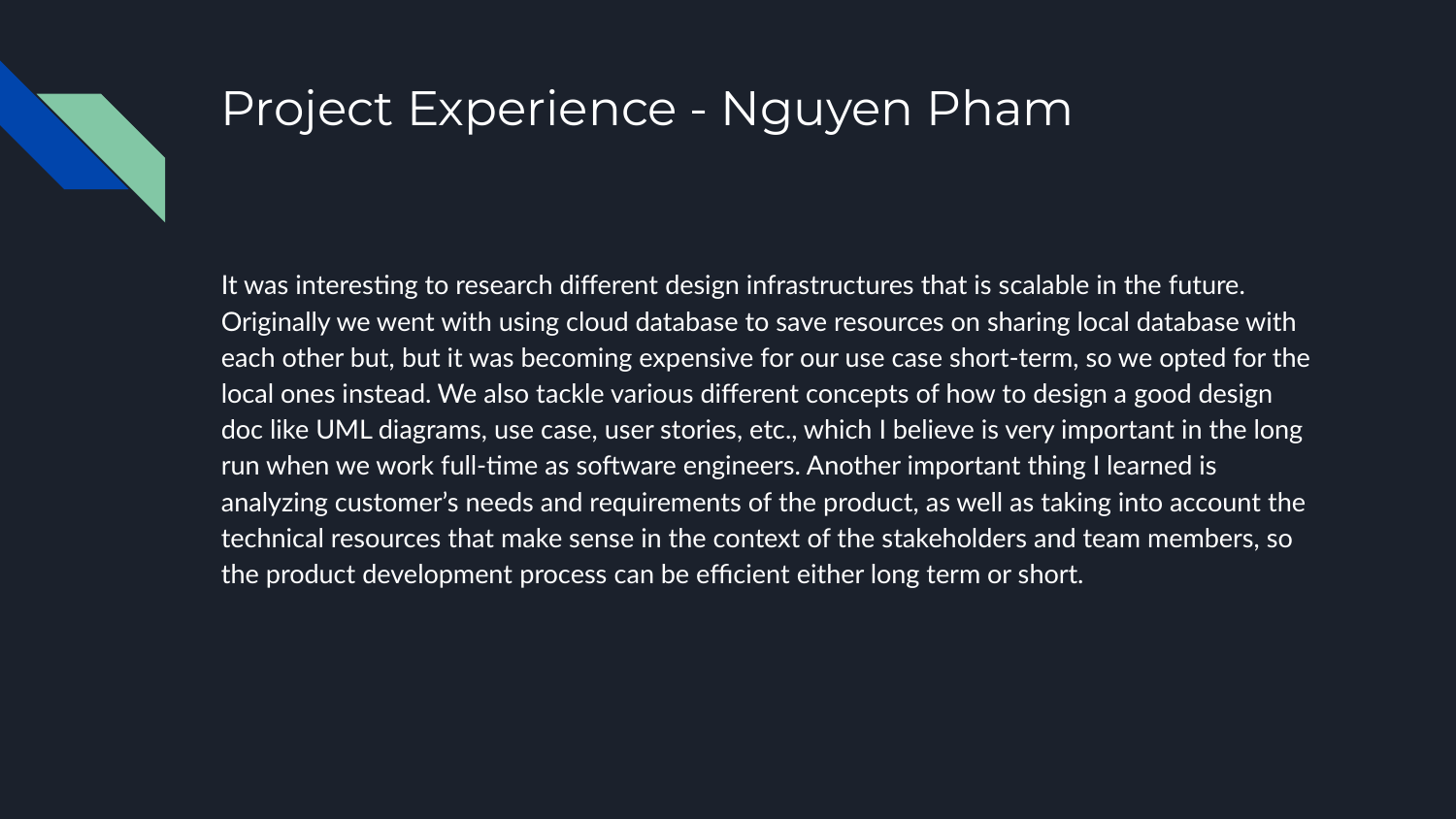

# Project Experience - Nguyen Pham
It was interesting to research different design infrastructures that is scalable in the future. Originally we went with using cloud database to save resources on sharing local database with each other but, but it was becoming expensive for our use case short-term, so we opted for the local ones instead. We also tackle various different concepts of how to design a good design doc like UML diagrams, use case, user stories, etc., which I believe is very important in the long run when we work full-time as software engineers. Another important thing I learned is analyzing customer’s needs and requirements of the product, as well as taking into account the technical resources that make sense in the context of the stakeholders and team members, so the product development process can be efficient either long term or short.